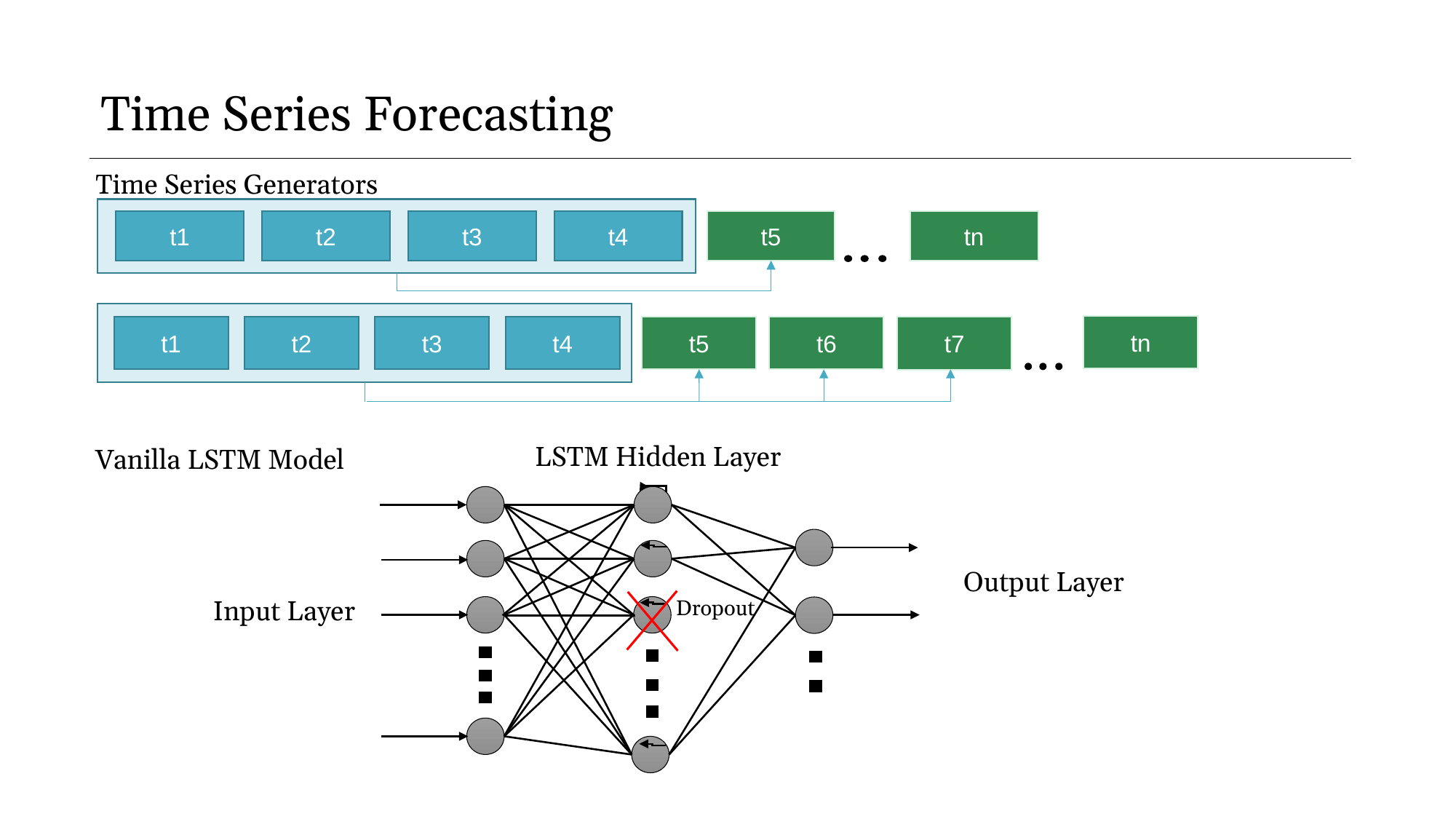

# Time Series Forecasting
Time Series Generators

t1
t2
t3
t4
t5
tn

tn
t1
t2
t3
t4
t5
t6
t7

LSTM Hidden Layer
Vanilla LSTM Model

Output Layer
Input Layer

Dropout